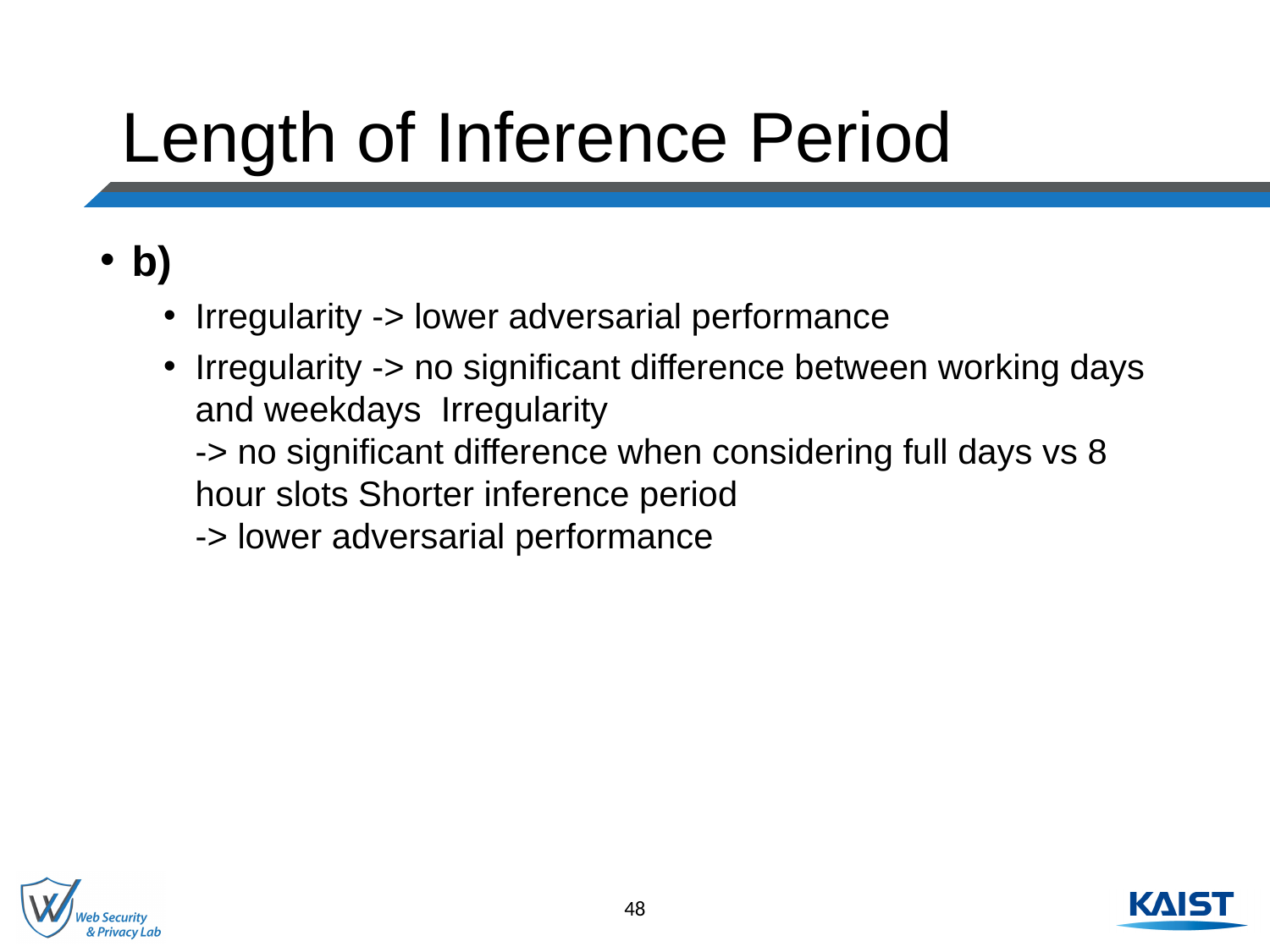

# Length of Inference Period
b)
Irregularity -> lower adversarial performance
Irregularity -> no significant difference between working days and weekdays  Irregularity
-> no significant difference when considering full days vs 8 hour slots Shorter inference period
-> lower adversarial performance
48